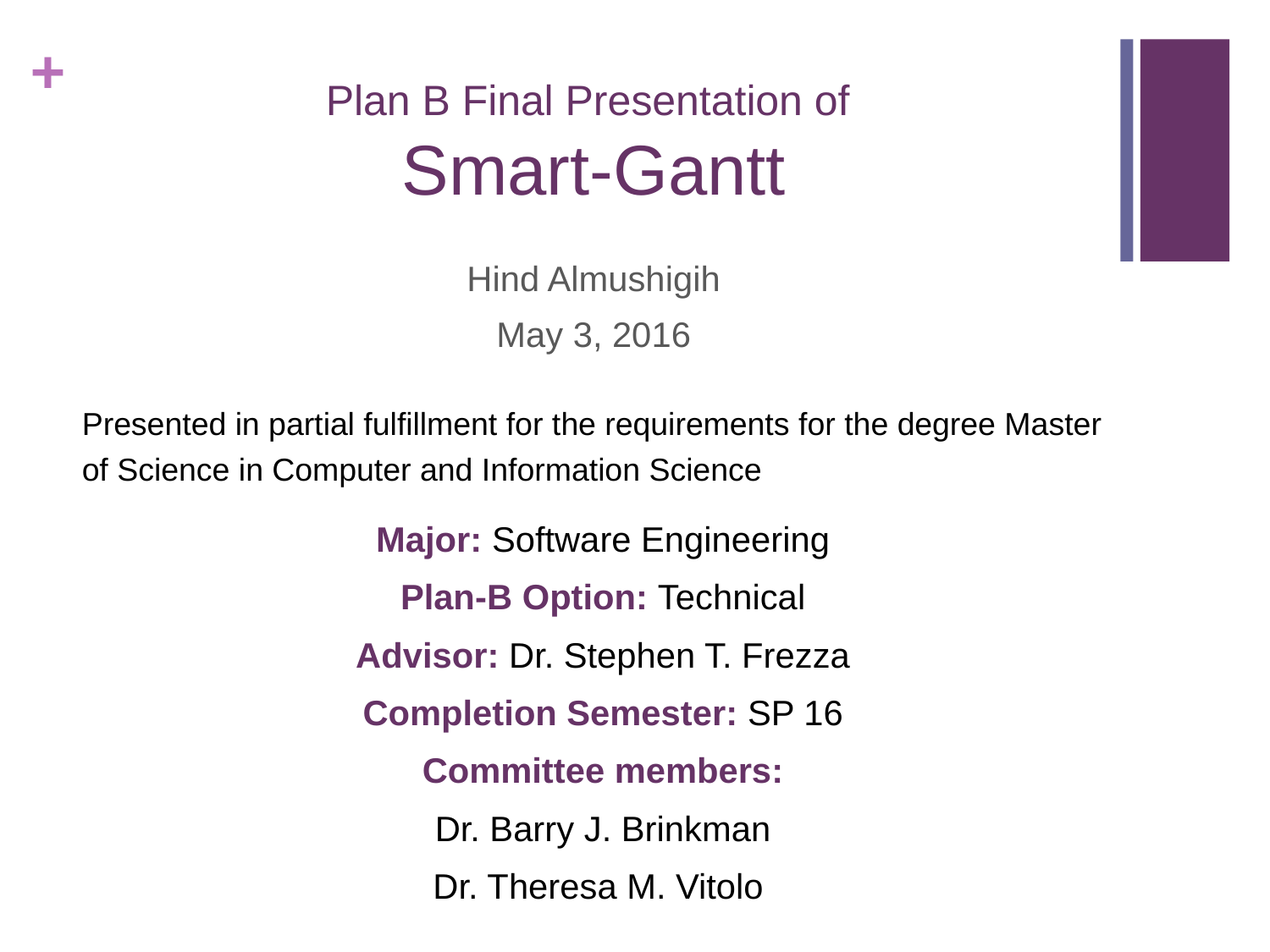

# Plan B Final Presentation of Smart-Gantt

Hind Almushigih
May 3, 2016
Presented in partial fulfillment for the requirements for the degree Master of Science in Computer and Information Science
Major: Software Engineering
Plan-B Option: Technical
Advisor: Dr. Stephen T. Frezza
Completion Semester: SP 16
Committee members:
Dr. Barry J. Brinkman
Dr. Theresa M. Vitolo